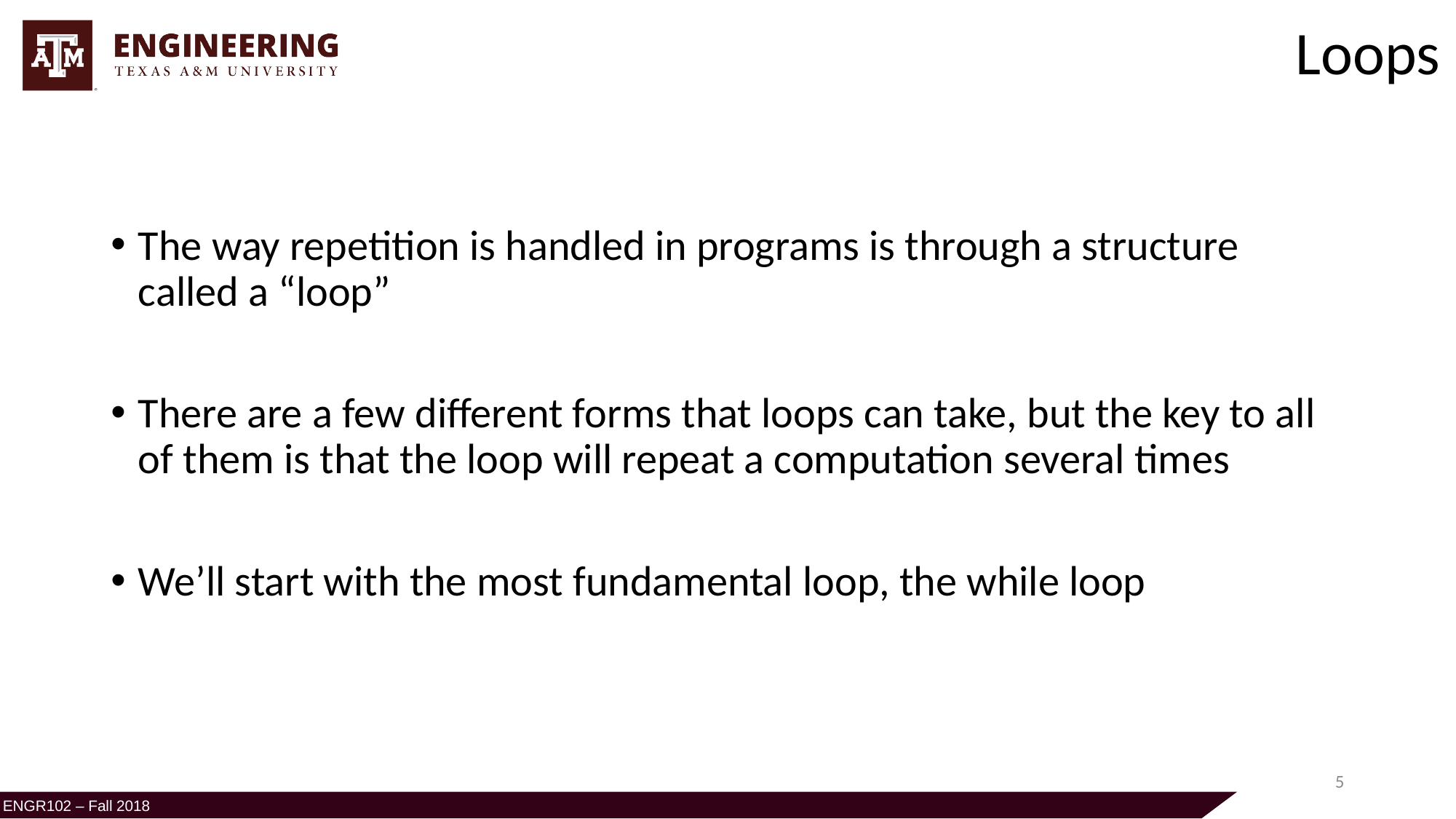

# Loops
The way repetition is handled in programs is through a structure called a “loop”

There are a few different forms that loops can take, but the key to all of them is that the loop will repeat a computation several times

We’ll start with the most fundamental loop, the while loop
5